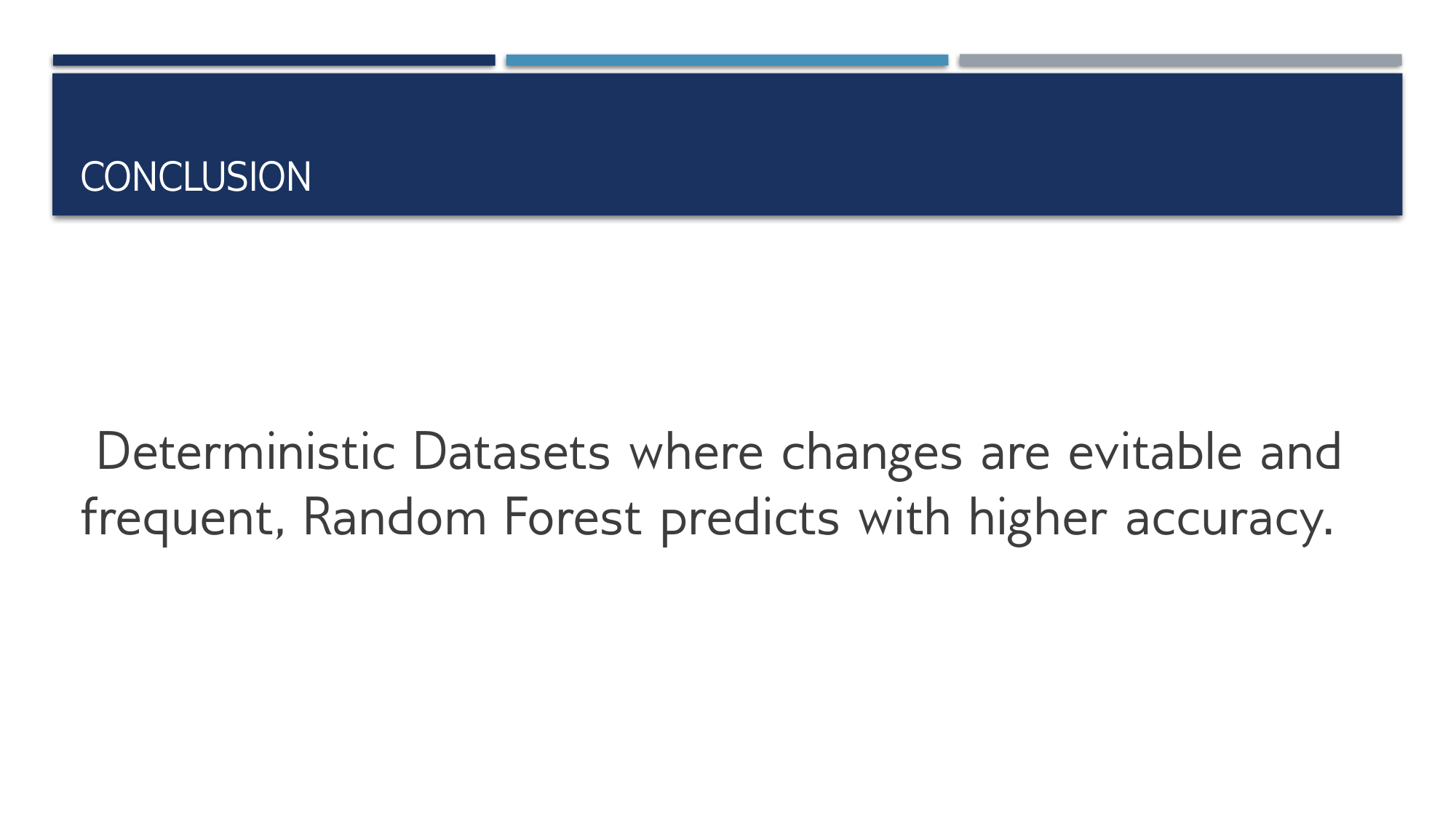

# Conclusion
 Deterministic Datasets where changes are evitable and frequent, Random Forest predicts with higher accuracy.